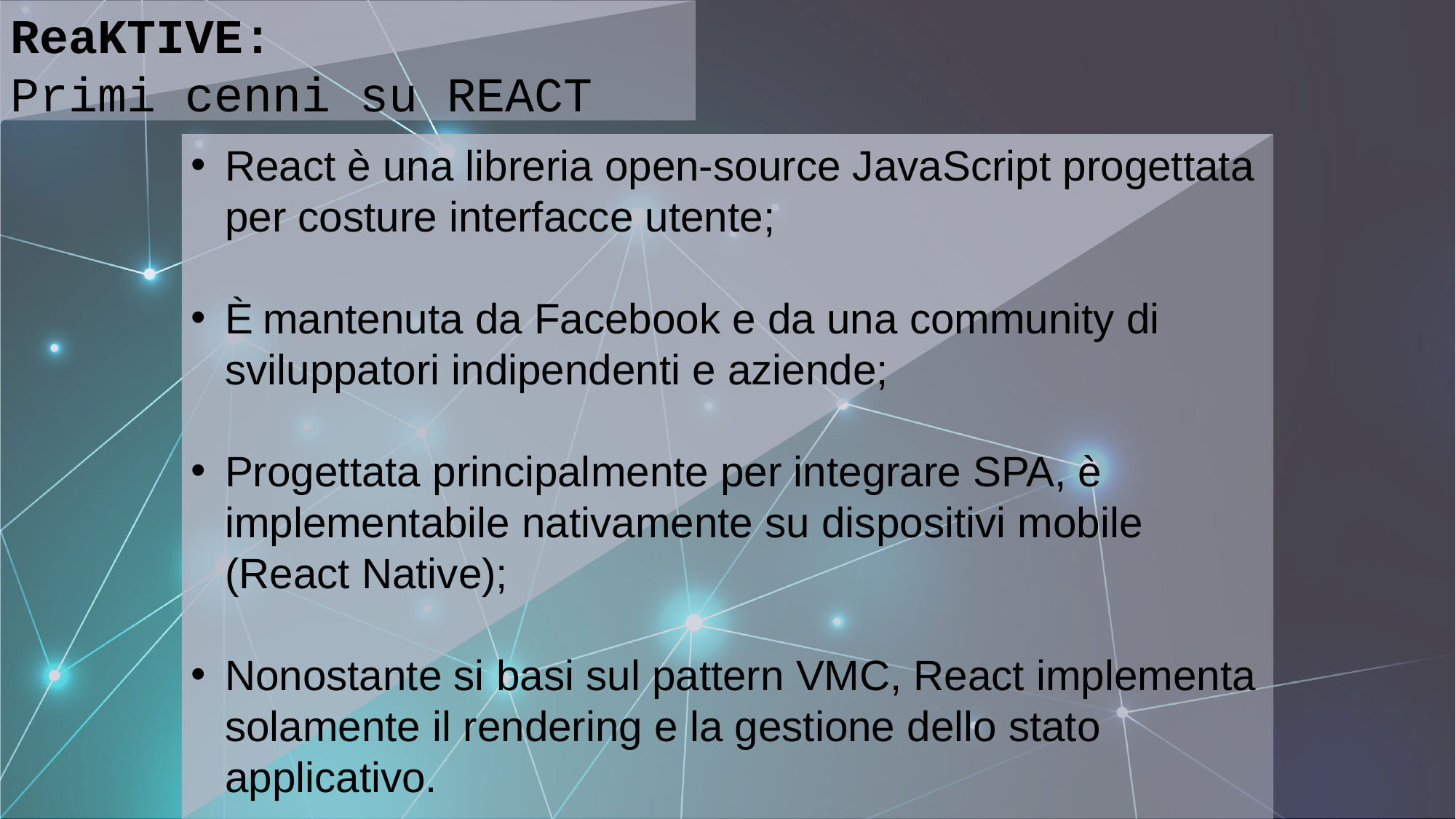

ReaKTIVE:
Primi cenni su REACT
React è una libreria open-source JavaScript progettata per costure interfacce utente;
È mantenuta da Facebook e da una community di sviluppatori indipendenti e aziende;
Progettata principalmente per integrare SPA, è implementabile nativamente su dispositivi mobile (React Native);
Nonostante si basi sul pattern VMC, React implementa solamente il rendering e la gestione dello stato applicativo.